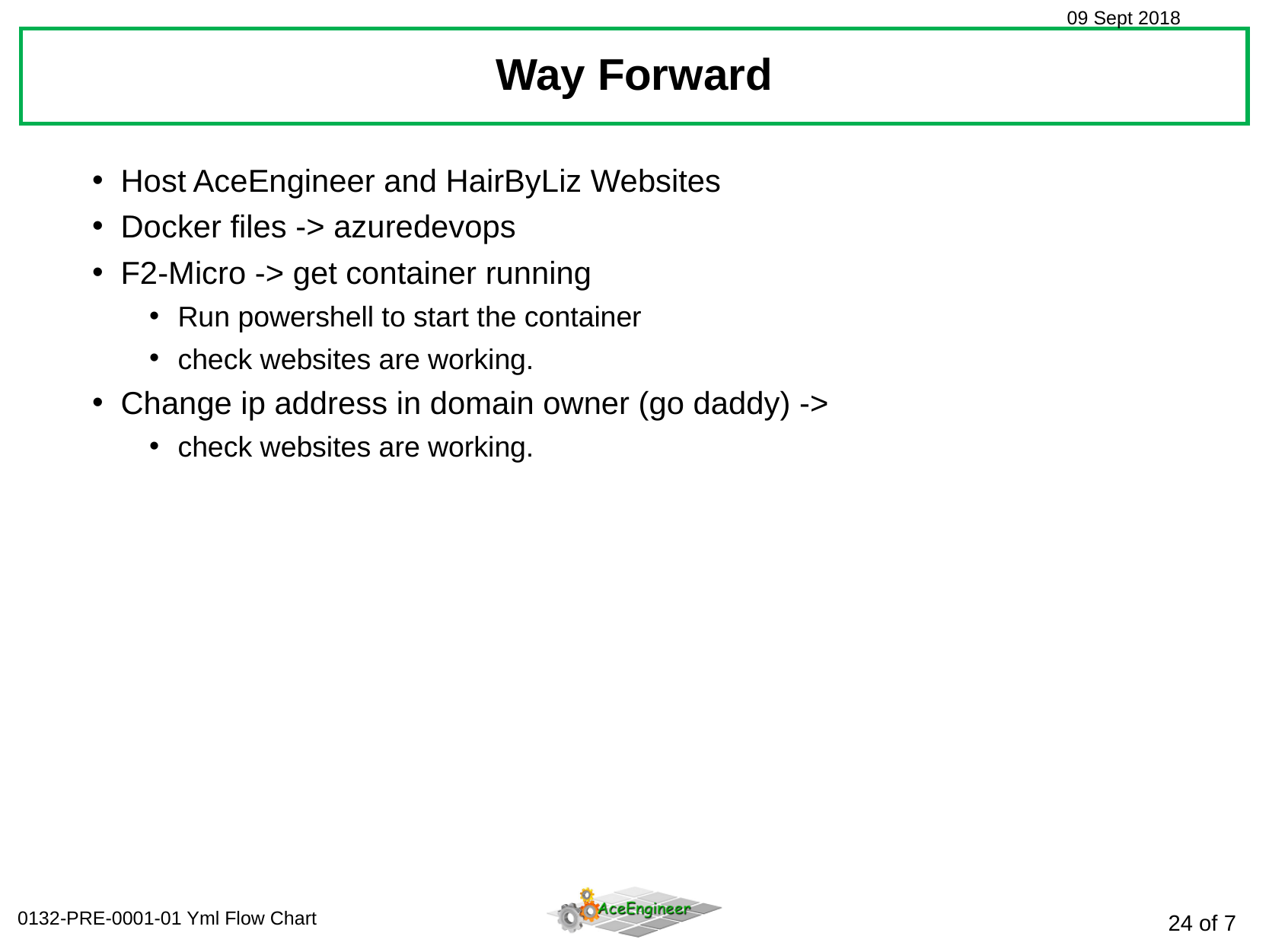

Way Forward
Host AceEngineer and HairByLiz Websites
Docker files -> azuredevops
F2-Micro -> get container running
Run powershell to start the container
check websites are working.
Change ip address in domain owner (go daddy) ->
check websites are working.